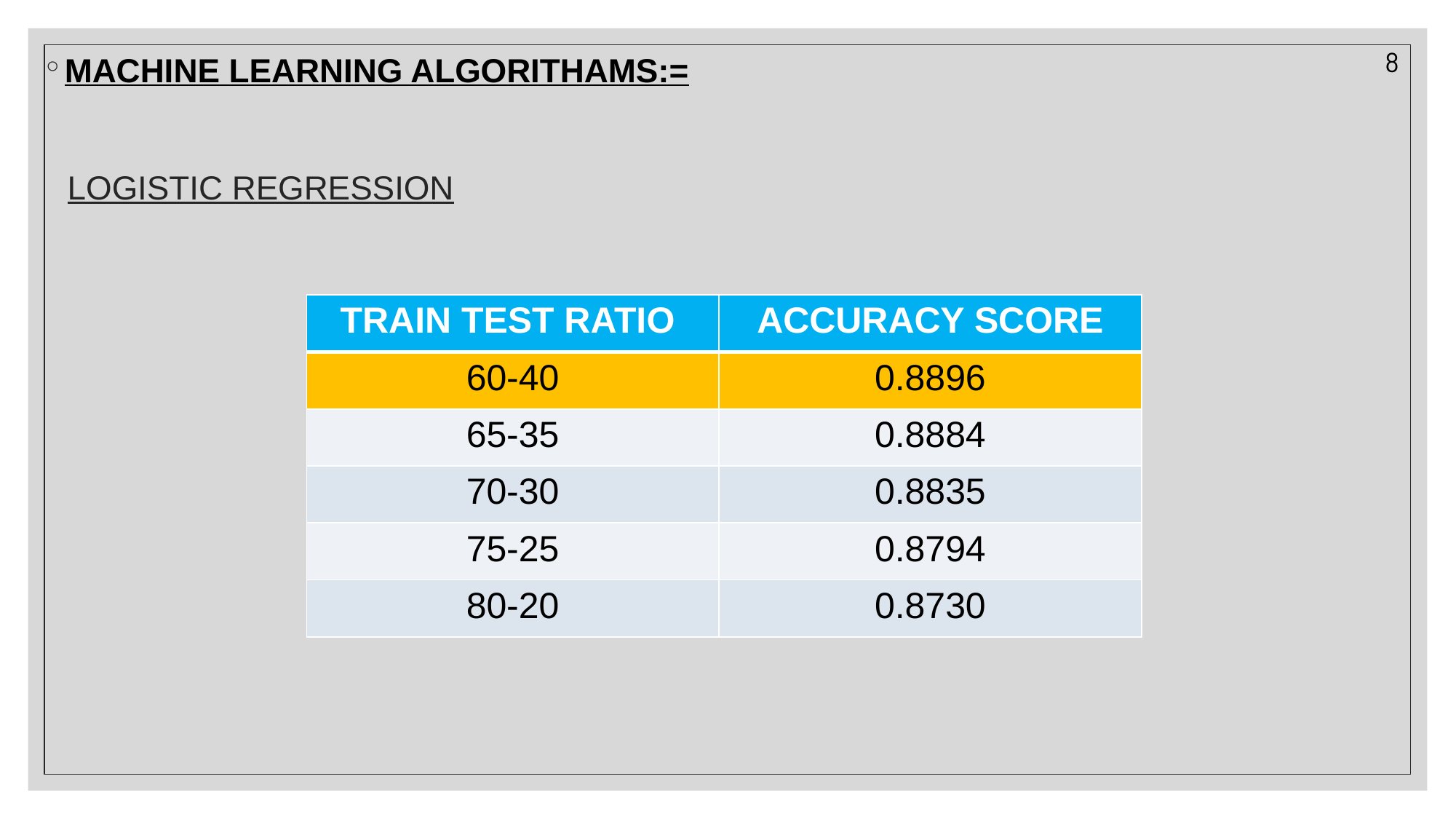

MACHINE LEARNING ALGORITHAMS:=
8
# LOGISTIC REGRESSION
| TRAIN TEST RATIO | ACCURACY SCORE |
| --- | --- |
| 60-40 | 0.8896 |
| 65-35 | 0.8884 |
| 70-30 | 0.8835 |
| 75-25 | 0.8794 |
| 80-20 | 0.8730 |